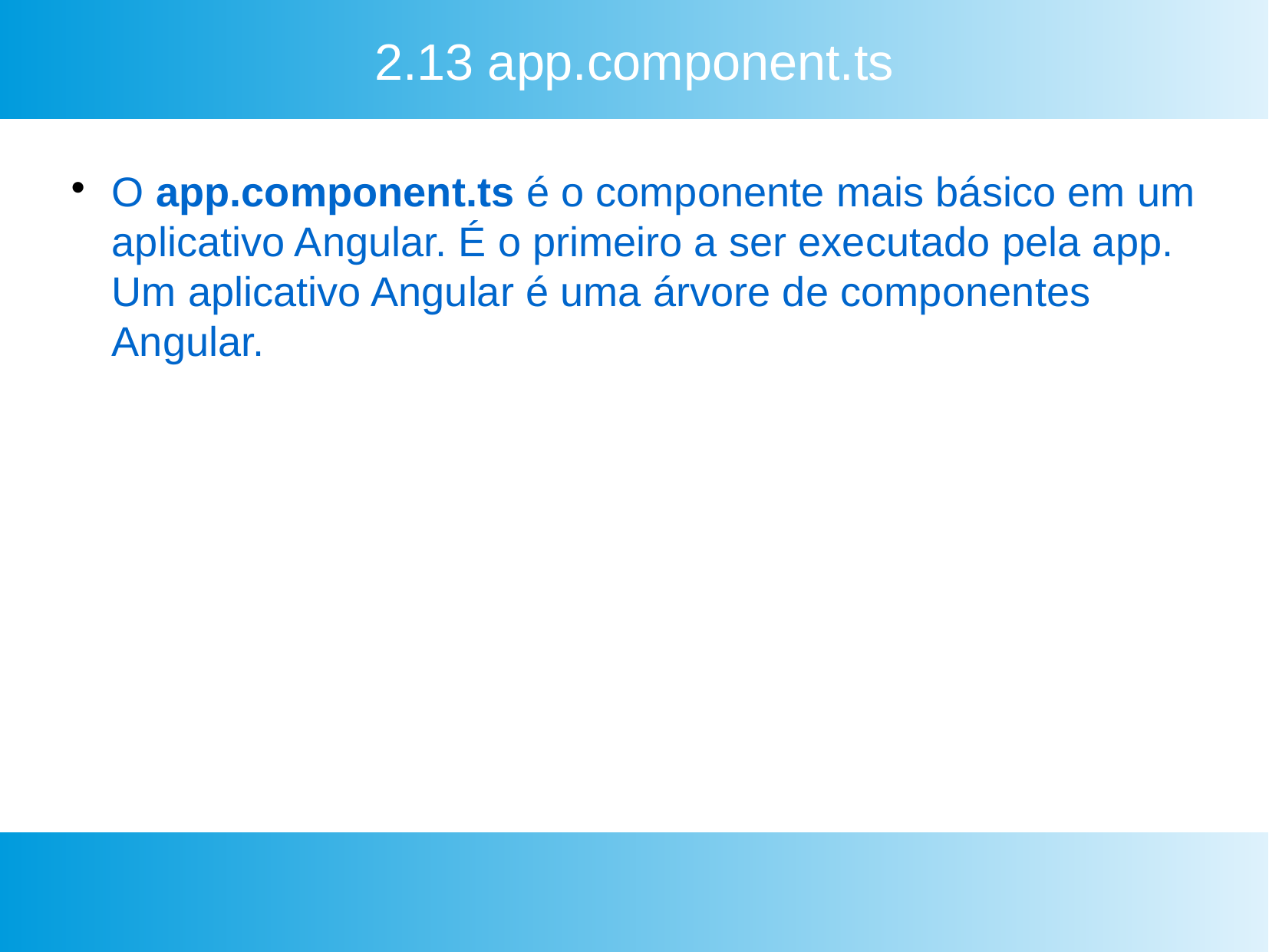

2.13 app.component.ts
O app.component.ts é o componente mais básico em um aplicativo Angular. É o primeiro a ser executado pela app. Um aplicativo Angular é uma árvore de componentes Angular.